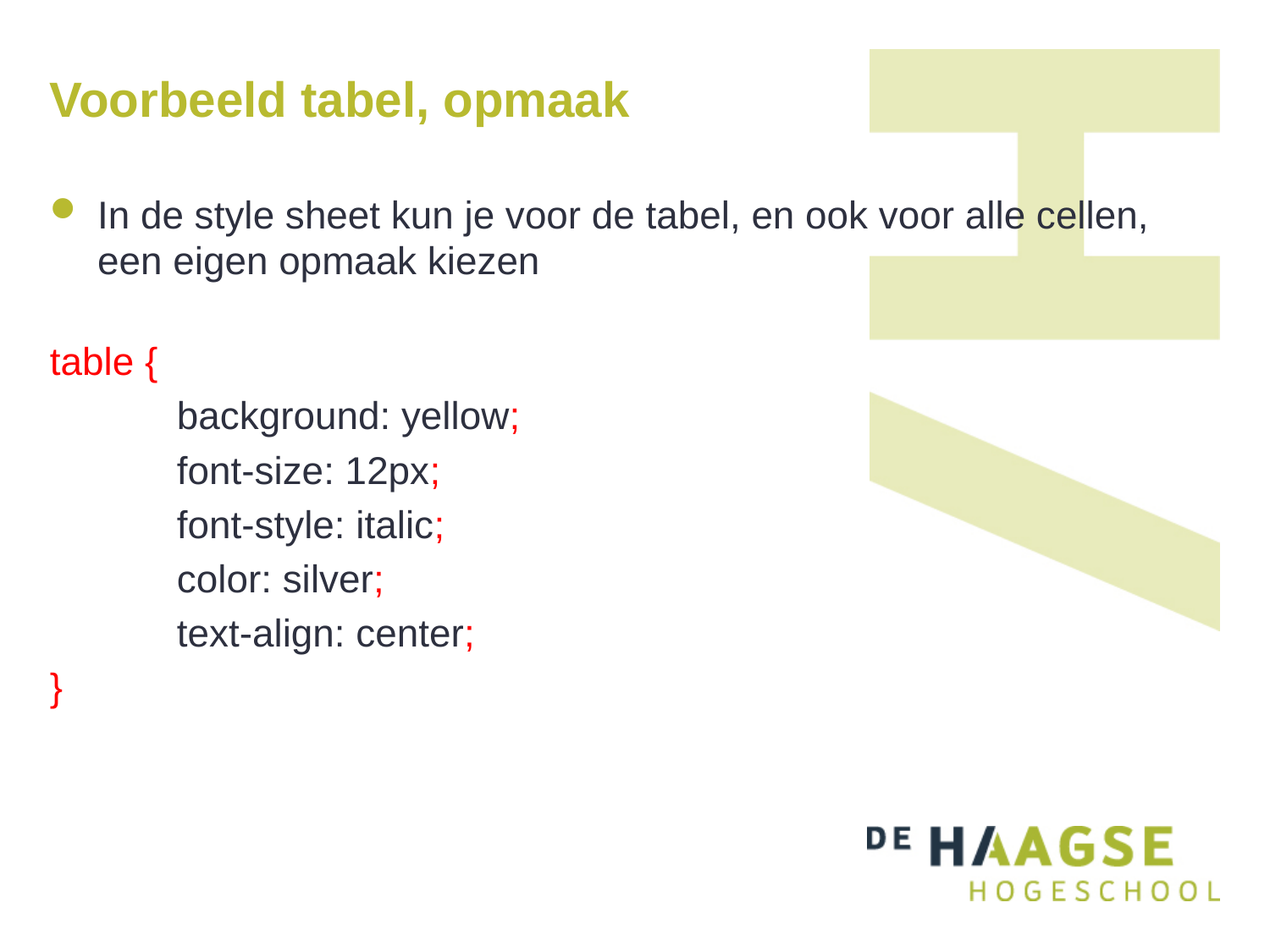

# Voorbeeld tabel, opmaak
In de style sheet kun je voor de tabel, en ook voor alle cellen, een eigen opmaak kiezen
table {
	background: yellow;
	font-size: 12px;
	font-style: italic;
	color: silver;
	text-align: center;
}